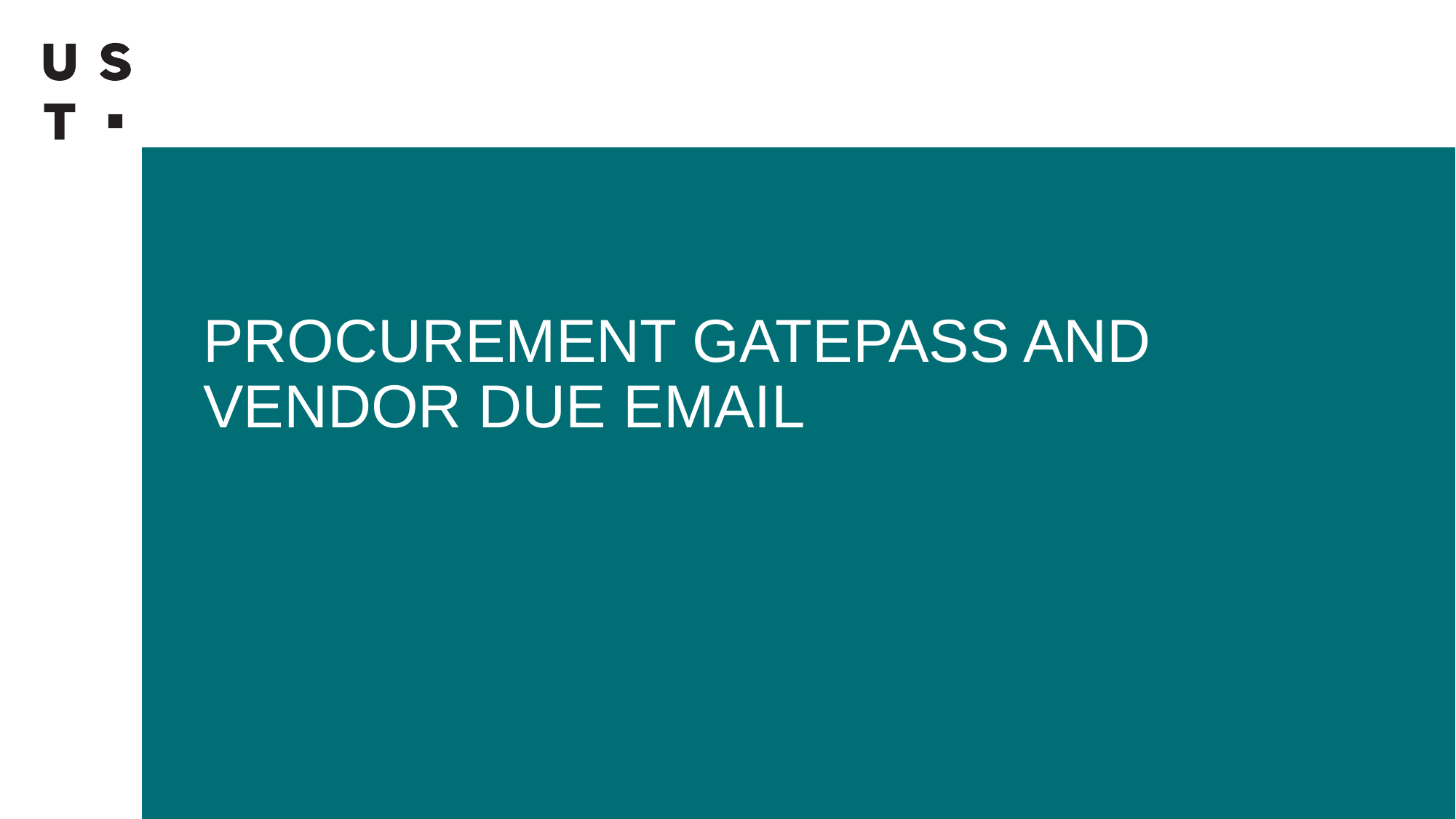

# PROCUREMENT GATEPASS AND VENDOR DUE EMAIL